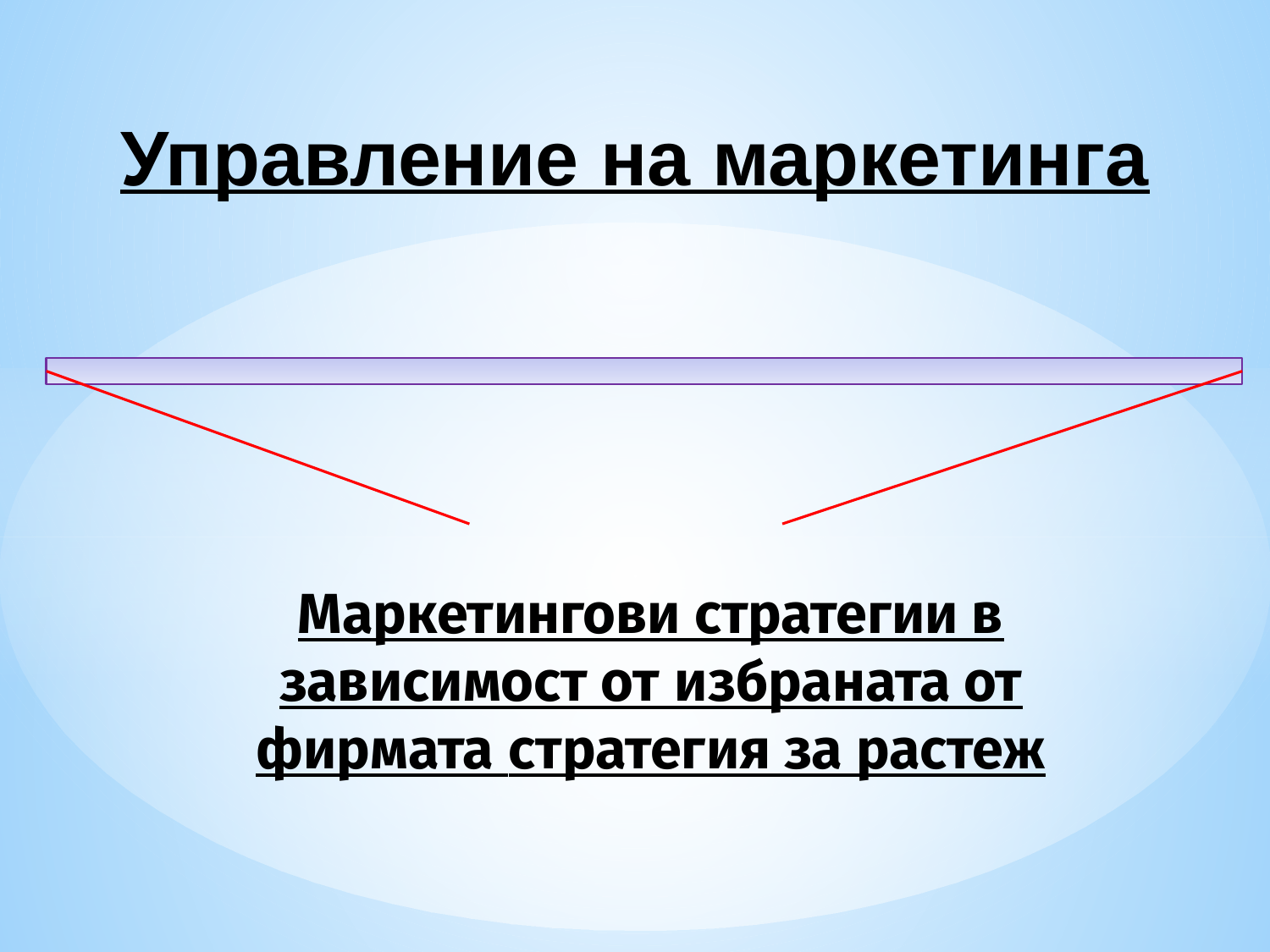

Управление на маркетинга

Маркетингови стратегии в зависимост от избраната от фирмата стратегия за растеж